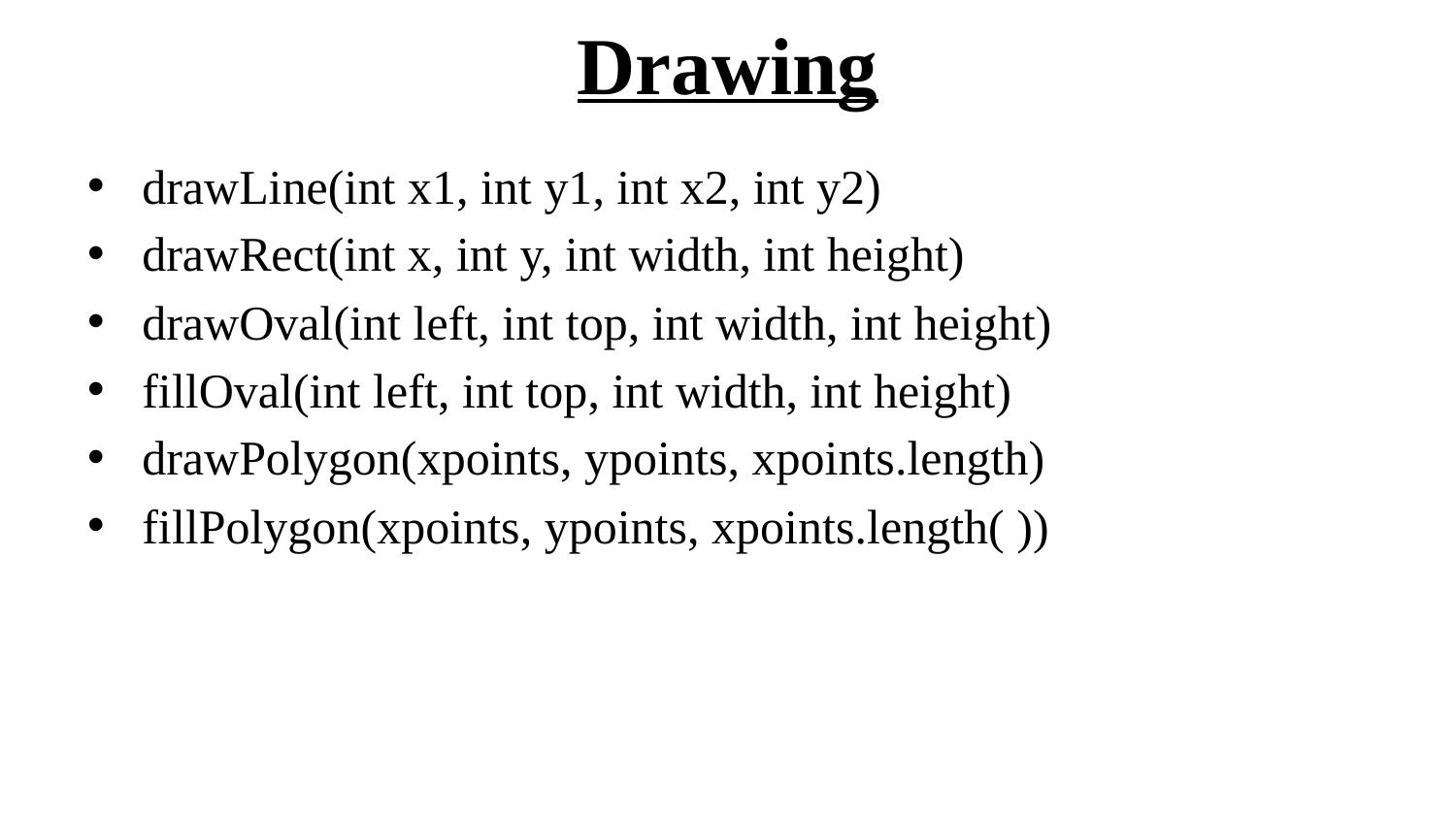

# Drawing
drawLine(int x1, int y1, int x2, int y2)
drawRect(int x, int y, int width, int height)
drawOval(int left, int top, int width, int height)
fillOval(int left, int top, int width, int height)
drawPolygon(xpoints, ypoints, xpoints.length)
fillPolygon(xpoints, ypoints, xpoints.length( ))